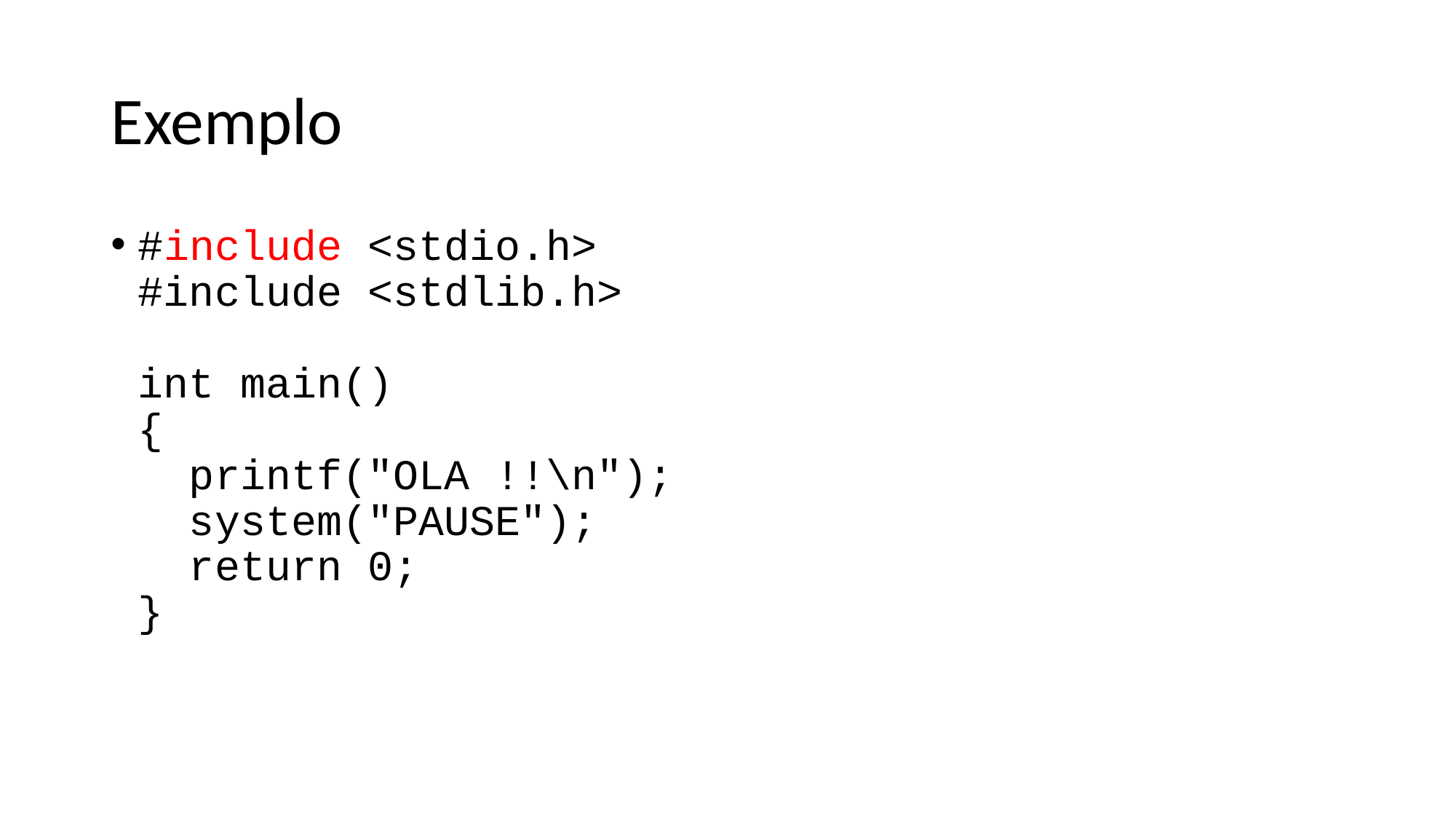

# Exemplo
#include <stdio.h>
#include <stdlib.h>
int main()
{
  printf("OLA !!\n");
  system("PAUSE");    
  return 0;
}